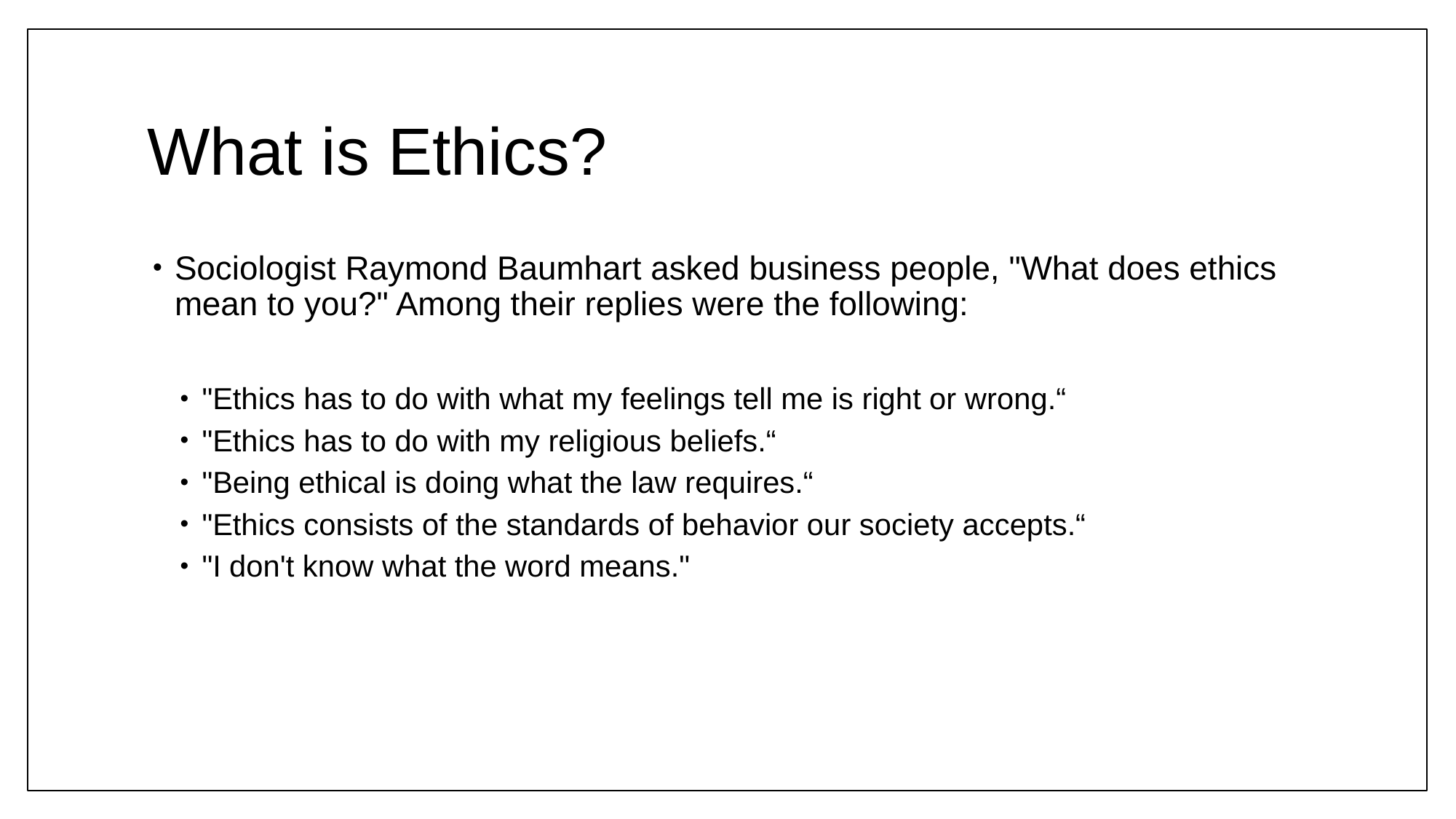

# What is Ethics?
Sociologist Raymond Baumhart asked business people, "What does ethics mean to you?" Among their replies were the following:

"Ethics has to do with what my feelings tell me is right or wrong.“
"Ethics has to do with my religious beliefs.“
"Being ethical is doing what the law requires.“
"Ethics consists of the standards of behavior our society accepts.“
"I don't know what the word means."